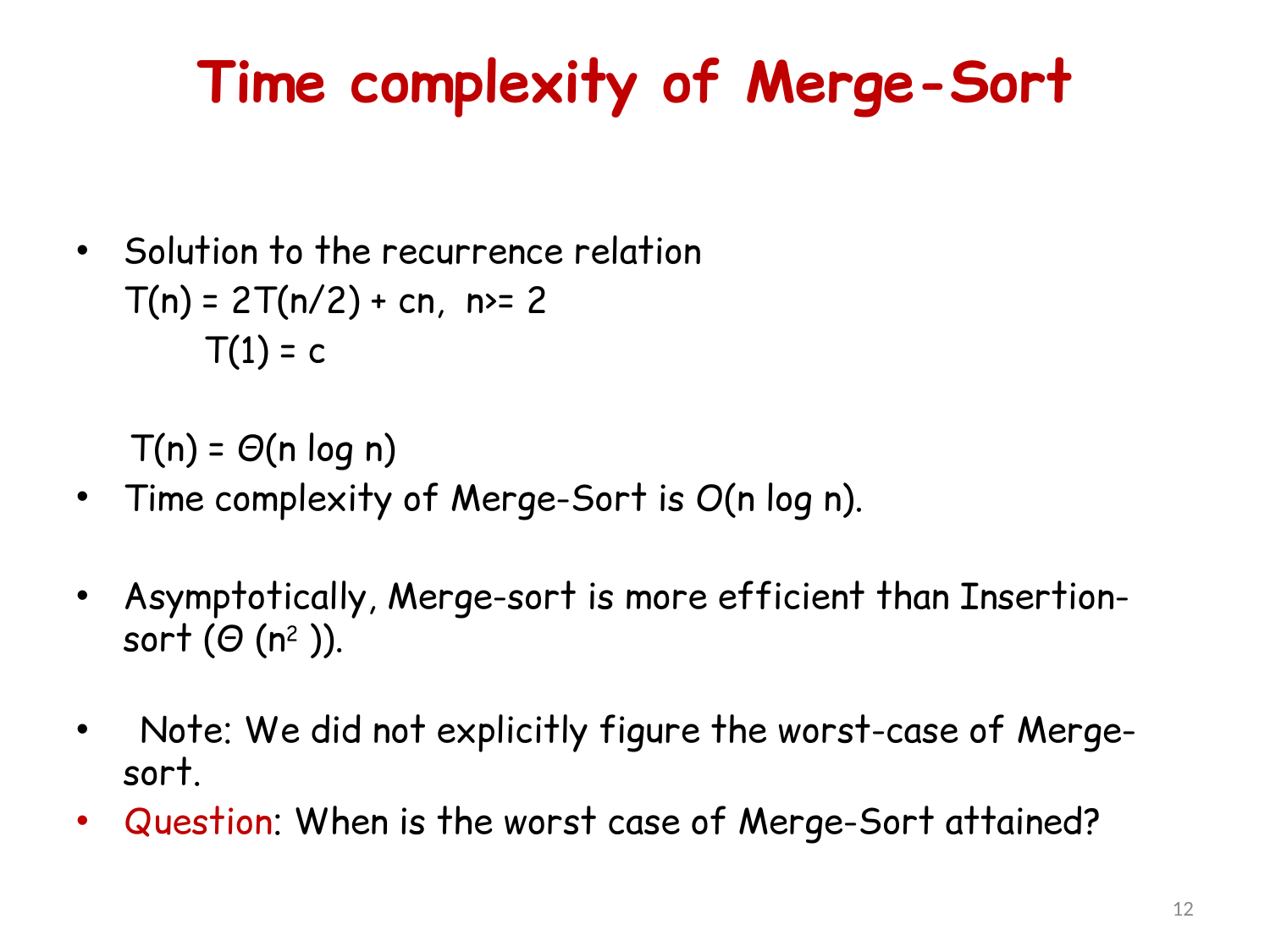

# Time complexity of Merge-Sort
Solution to the recurrence relation
		T(n) = 2T(n/2) + cn,  n>= 2
            T(1) = c

     T(n) = Θ(n log n)
Time complexity of Merge-Sort is O(n log n).

Asymptotically, Merge-sort is more efficient than Insertion-sort (Θ (n2 )).

  Note: We did not explicitly figure the worst-case of Merge-sort.
Question: When is the worst case of Merge-Sort attained?
12